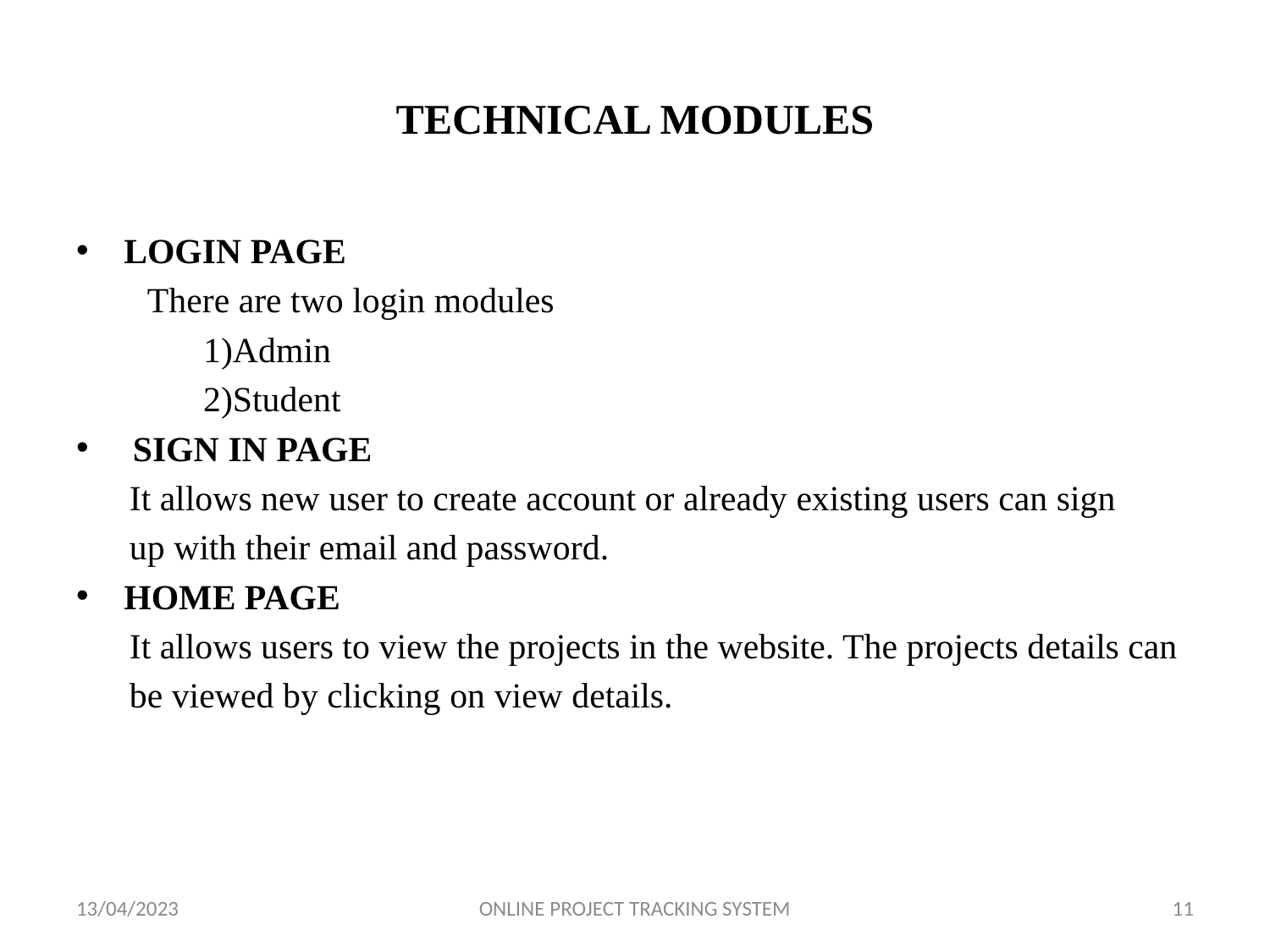

# TECHNICAL MODULES
LOGIN PAGE
        There are two login modules
	1)Admin
	2)Student
 SIGN IN PAGE
      It allows new user to create account or already existing users can sign
      up with their email and password.
HOME PAGE
      It allows users to view the projects in the website. The projects details can
      be viewed by clicking on view details.

13/04/2023

ONLINE PROJECT TRACKING SYSTEM
11